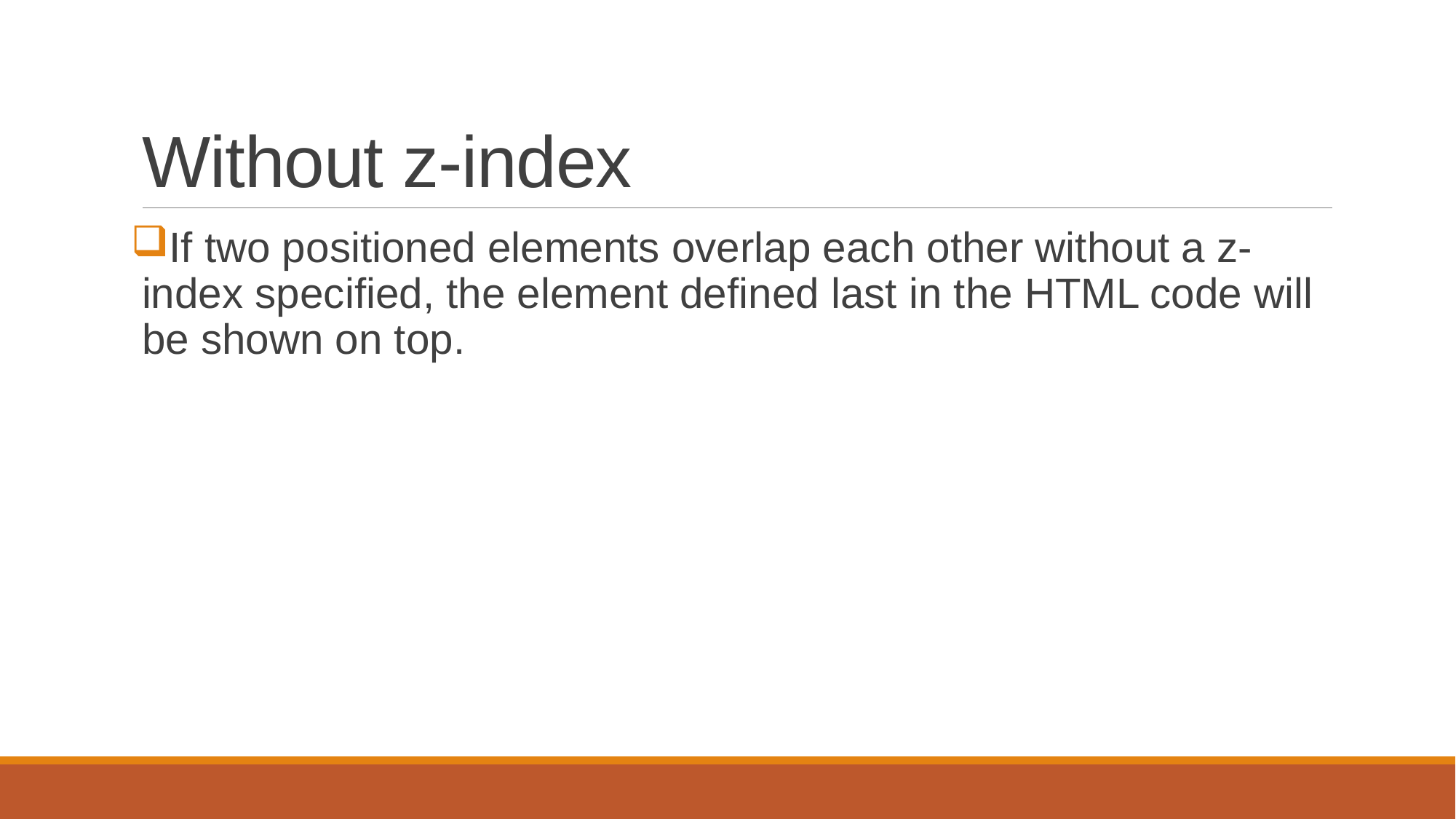

# Without z-index
If two positioned elements overlap each other without a z-index specified, the element defined last in the HTML code will be shown on top.